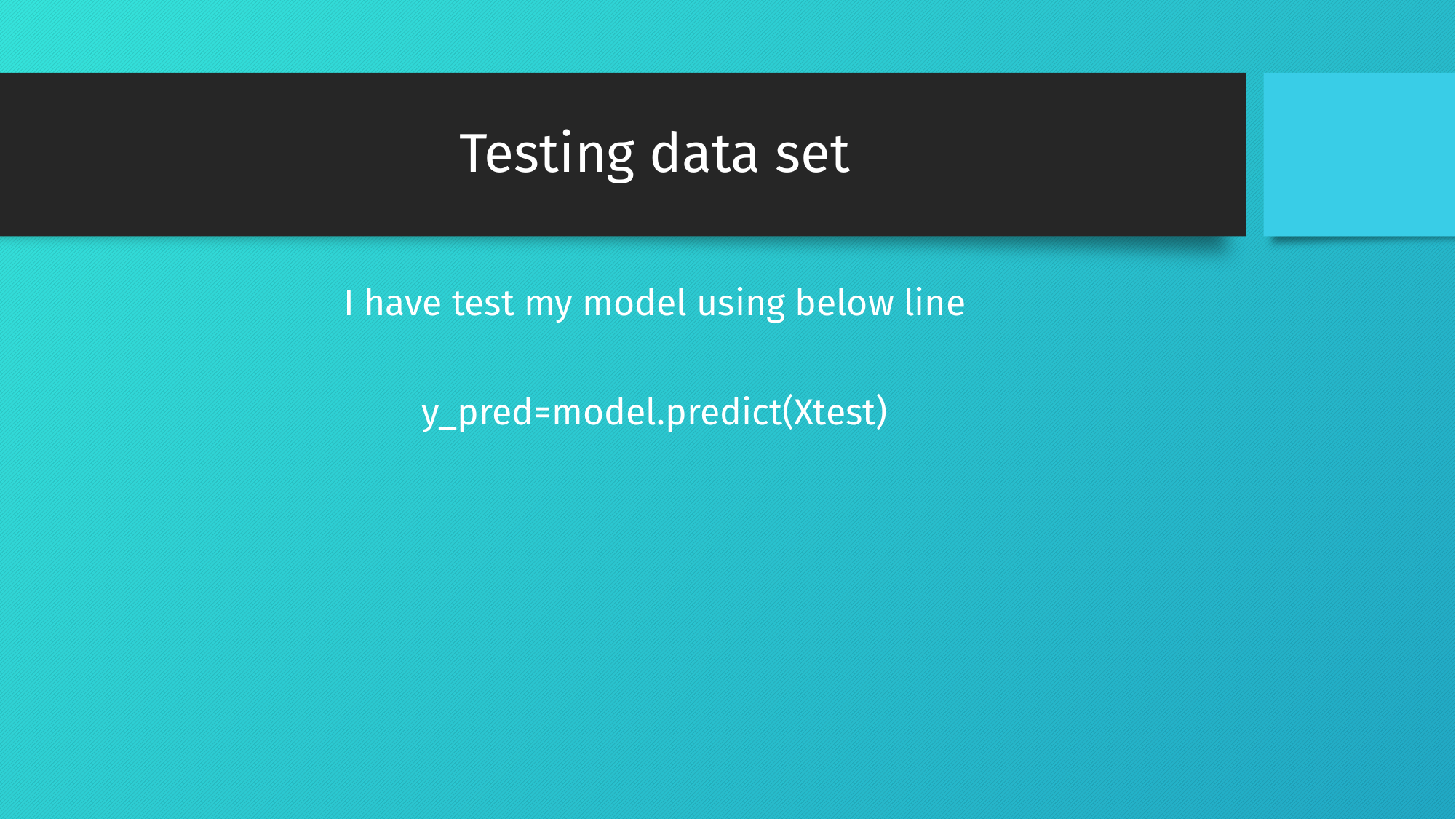

# Testing data set
I have test my model using below line

y_pred=model.predict(Xtest)